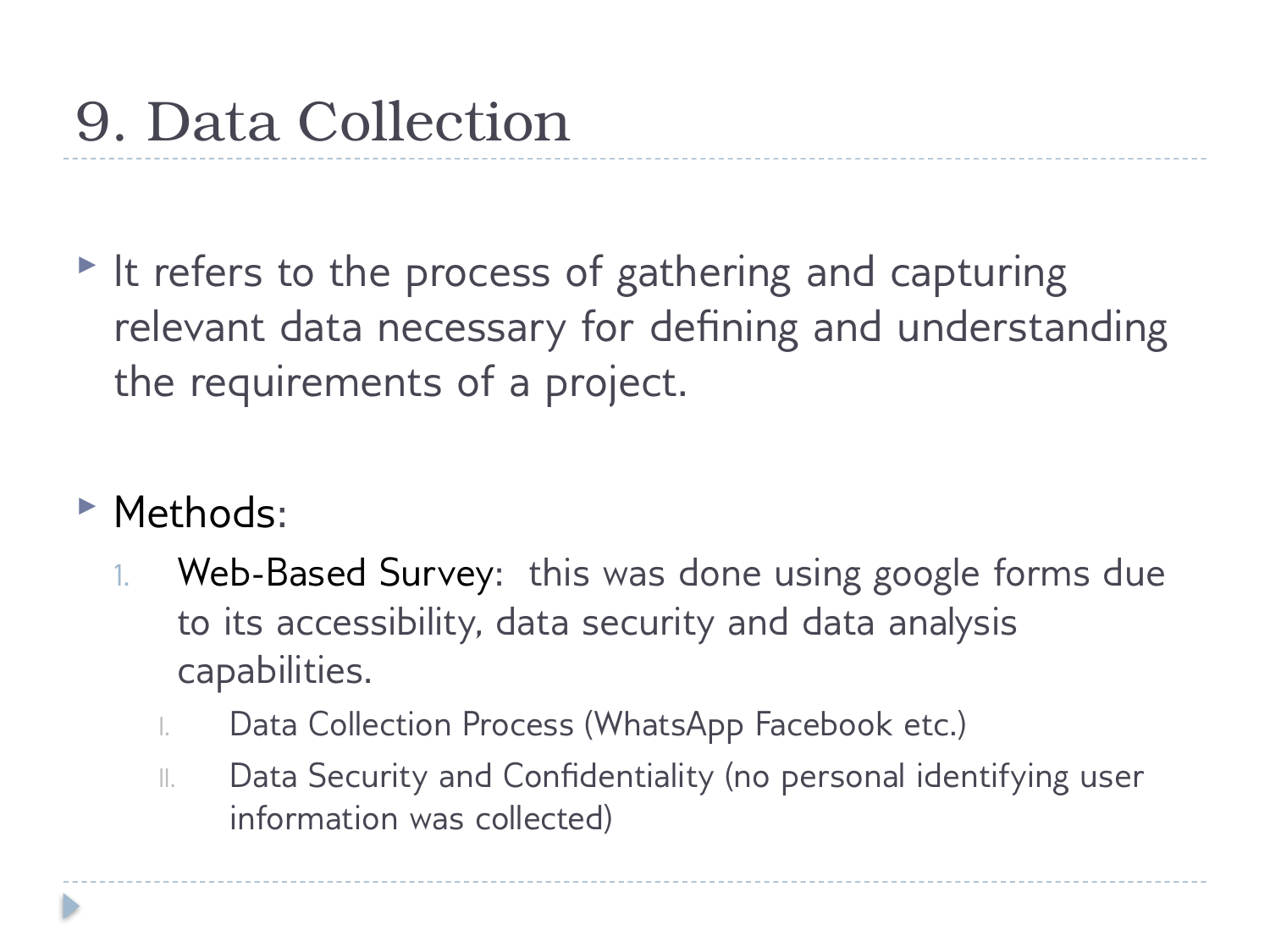

# 9. Data Collection

It refers to the process of gathering and capturing relevant data necessary for defining and understanding the requirements of a project.

Methods:
Web-Based Survey:  this was done using google forms due to its accessibility, data security and data analysis capabilities.
Data Collection Process (WhatsApp Facebook etc.)
Data Security and Confidentiality (no personal identifying user information was collected)